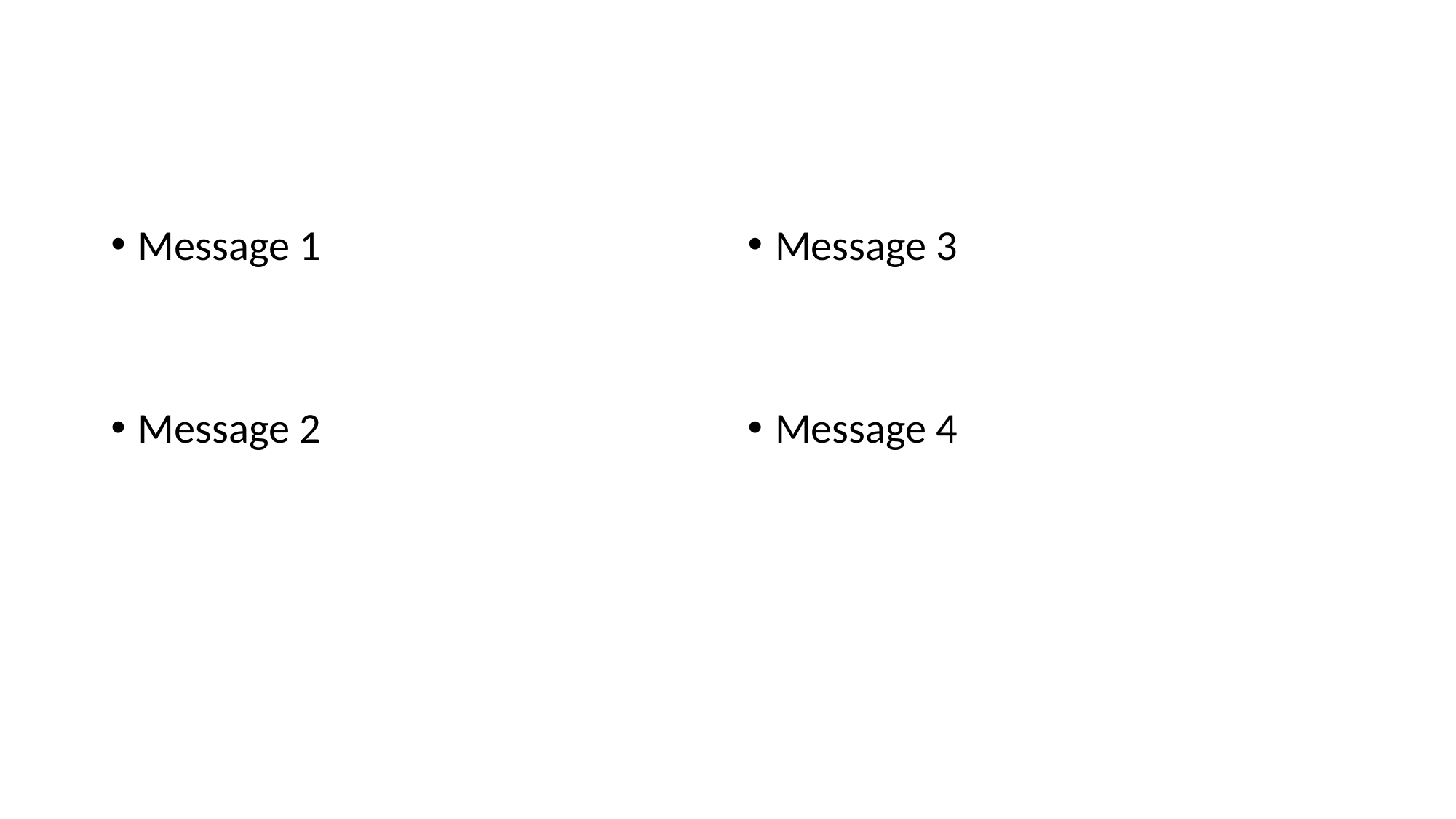

#
Message 1

Message 2
Message 3

Message 4